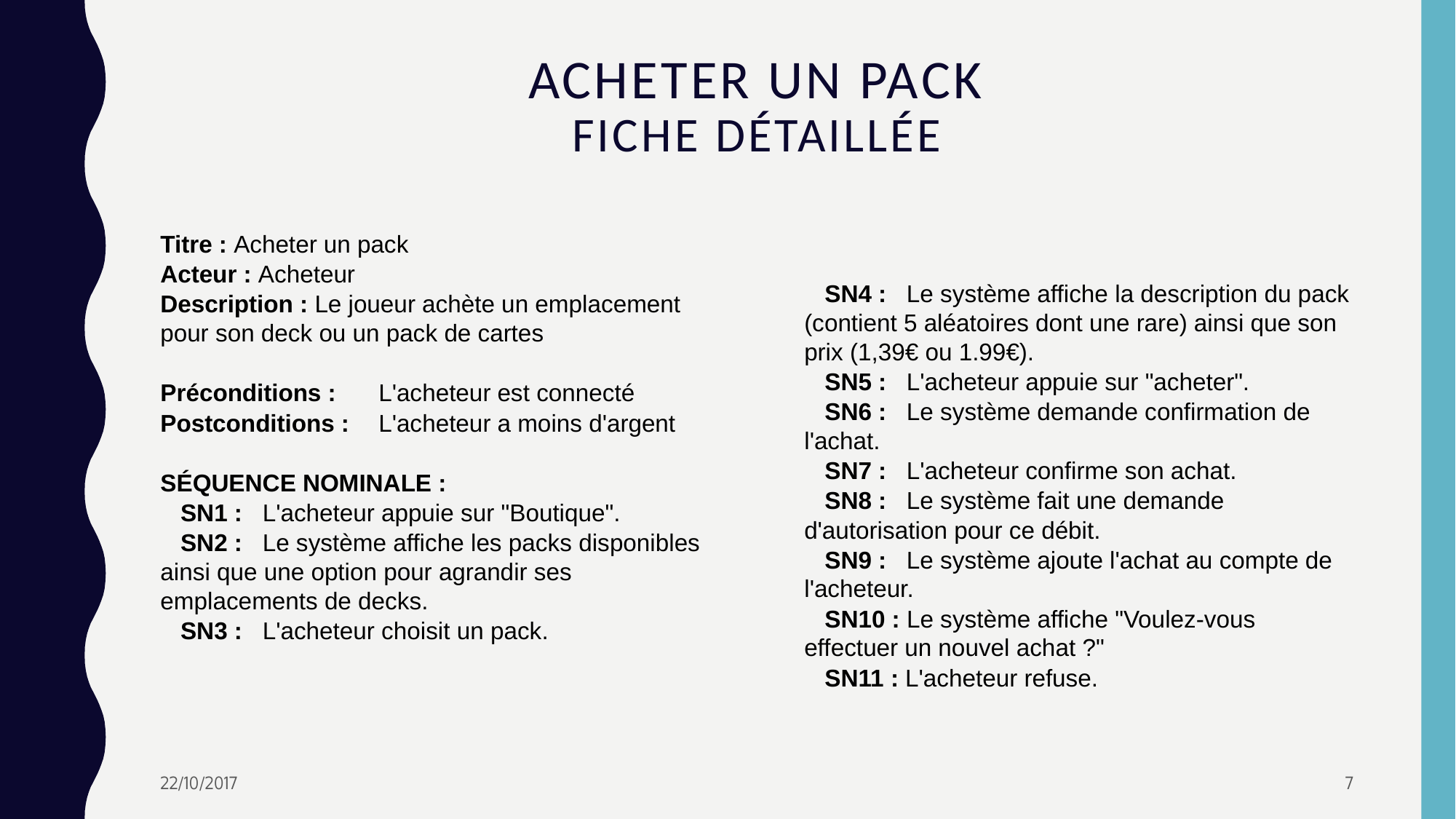

# Acheter un PACK Fiche détaillée
Titre : Acheter un pack
Acteur : Acheteur
Description : Le joueur achète un emplacement pour son deck ou un pack de cartes

Préconditions :	L'acheteur est connecté
Postconditions :	L'acheteur a moins d'argent

SÉQUENCE NOMINALE :
   SN1 :   L'acheteur appuie sur "Boutique".
   SN2 :   Le système affiche les packs disponibles ainsi que une option pour agrandir ses emplacements de decks.
   SN3 :   L'acheteur choisit un pack.

   SN4 :   Le système affiche la description du pack (contient 5 aléatoires dont une rare) ainsi que son prix (1,39€ ou 1.99€).
   SN5 :   L'acheteur appuie sur "acheter".
   SN6 :   Le système demande confirmation de l'achat.
   SN7 :   L'acheteur confirme son achat.
   SN8 :   Le système fait une demande d'autorisation pour ce débit.
   SN9 :   Le système ajoute l'achat au compte de l'acheteur.
   SN10 : Le système affiche "Voulez-vous effectuer un nouvel achat ?"
   SN11 : L'acheteur refuse.

22/10/2017
7